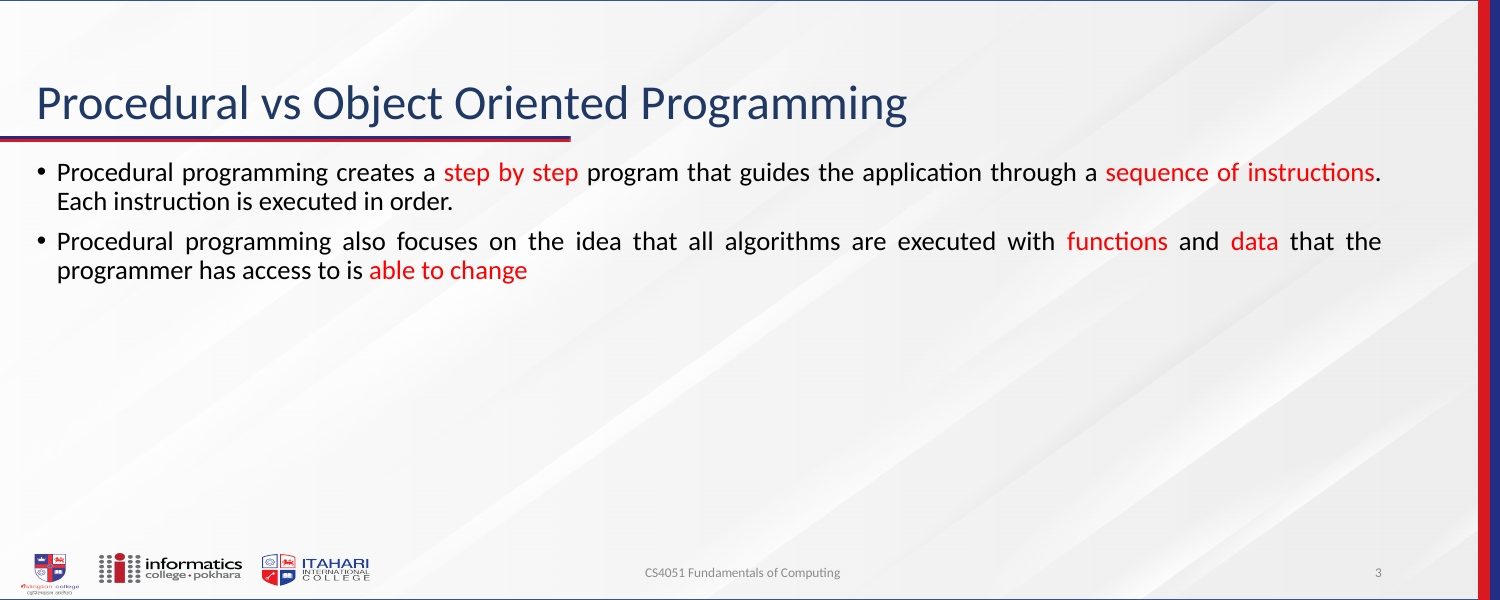

# Procedural vs Object Oriented Programming
Procedural programming creates a step by step program that guides the application through a sequence of instructions. Each instruction is executed in order.
Procedural programming also focuses on the idea that all algorithms are executed with functions and data that the programmer has access to is able to change
CS4051 Fundamentals of Computing
3